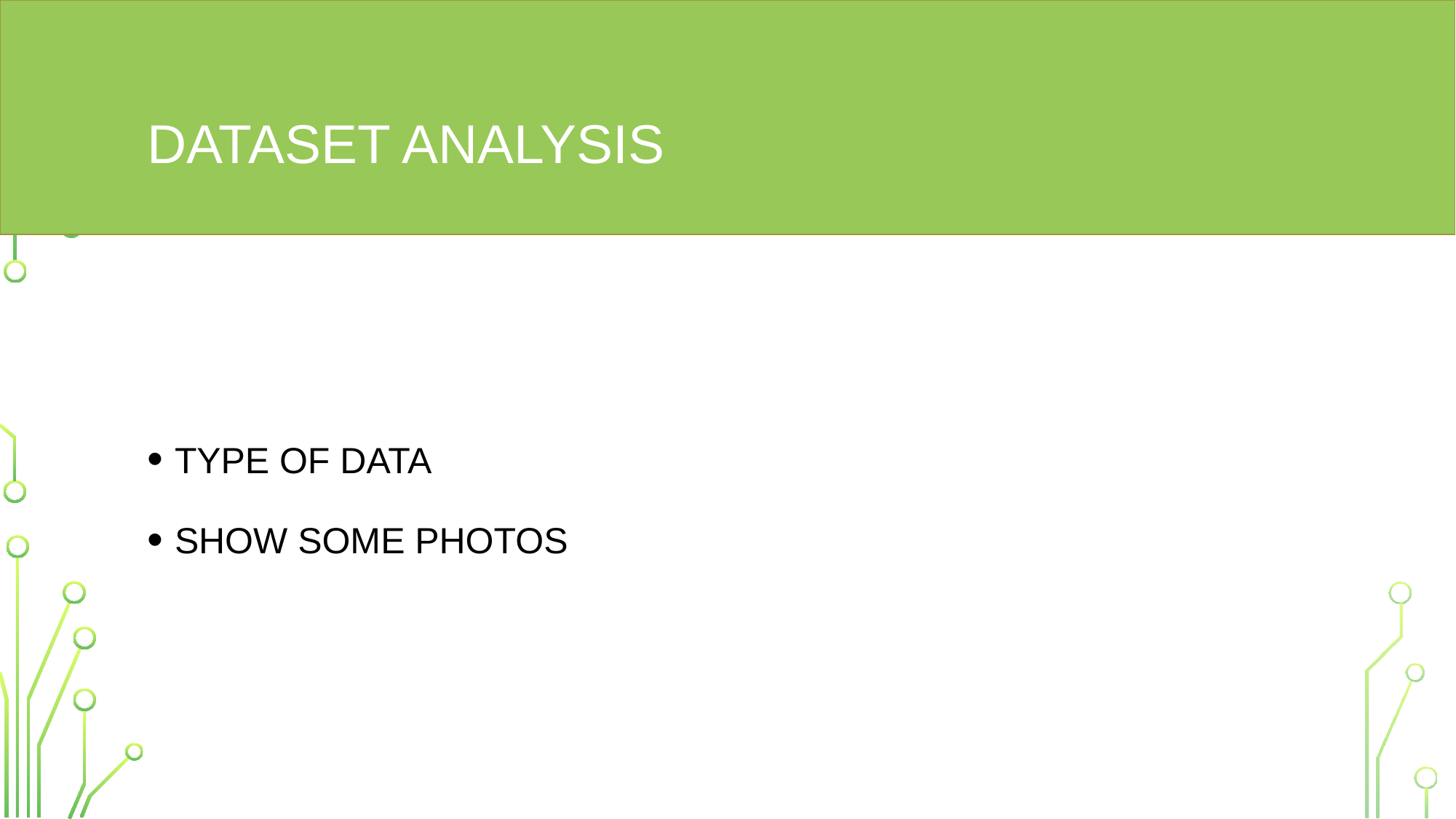

# DATASET ANALYSIS
TYPE OF DATA
SHOW SOME PHOTOS